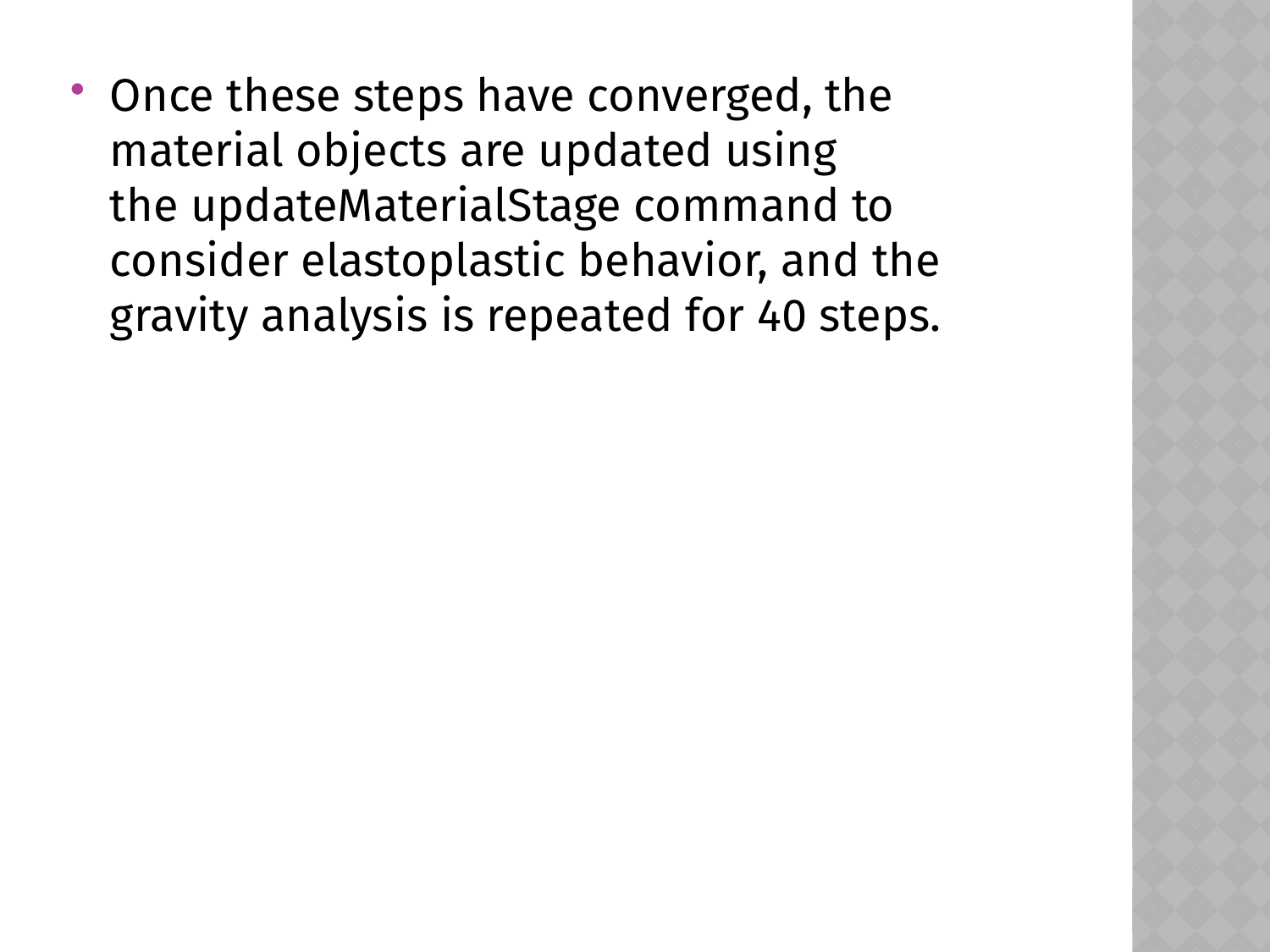

Once these steps have converged, the material objects are updated using the updateMaterialStage command to consider elastoplastic behavior, and the gravity analysis is repeated for 40 steps.